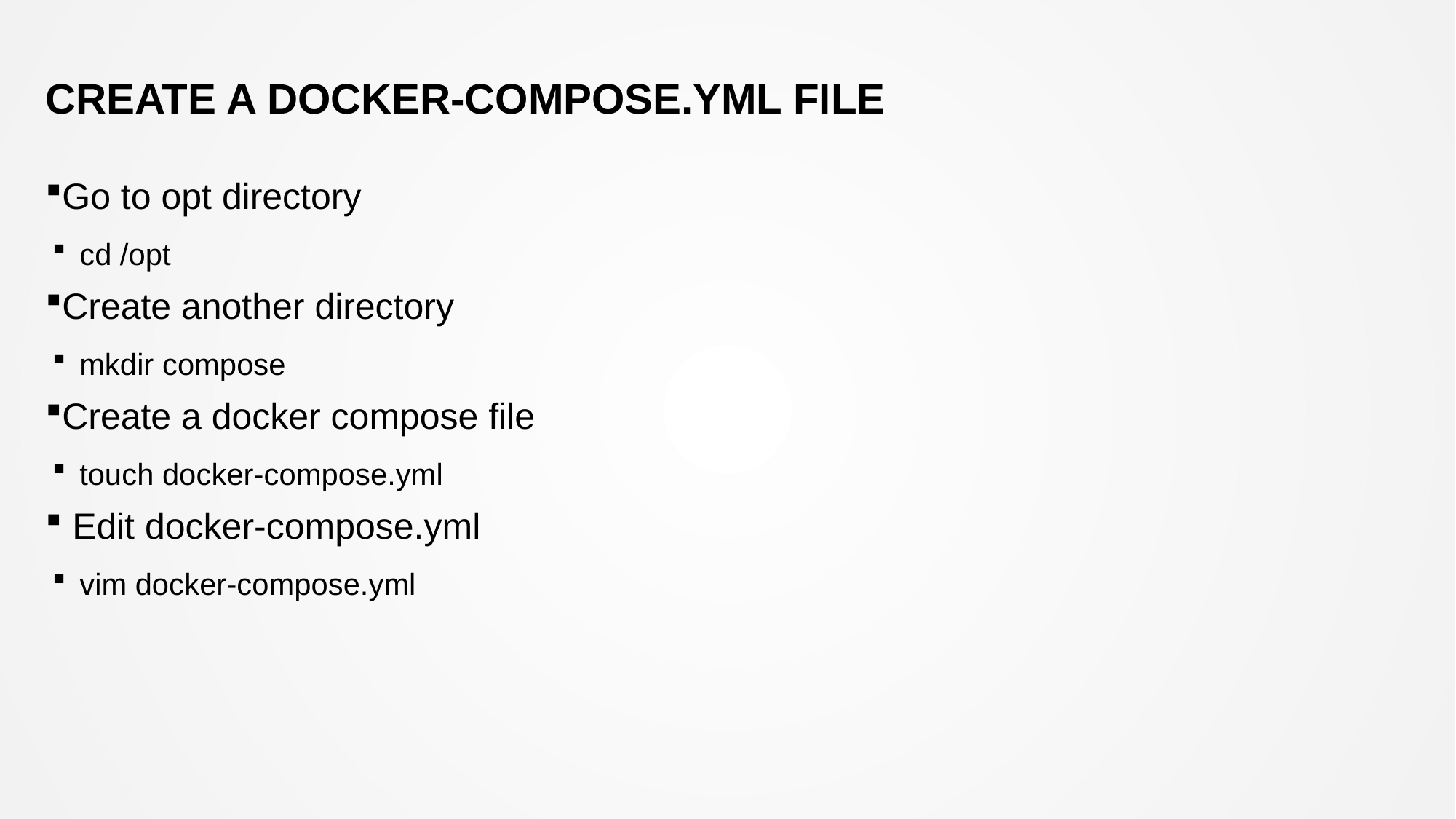

# CREATE A DOCKER-COMPOSE.YML FILE

Go to opt directory
cd /opt
Create another directory
mkdir compose
Create a docker compose file
touch docker-compose.yml
 Edit docker-compose.yml
vim docker-compose.yml